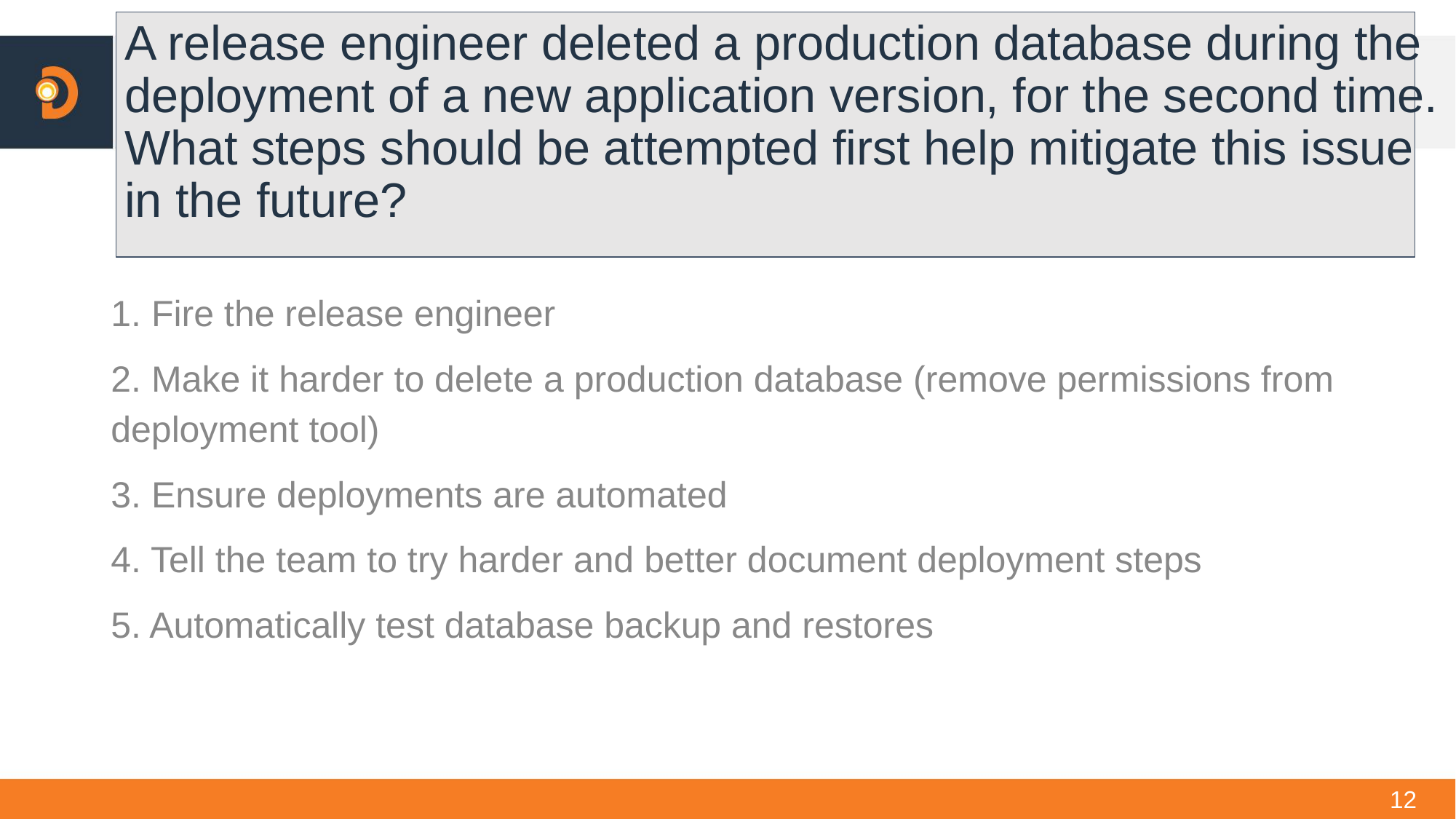

# A release engineer deleted a production database during the deployment of a new application version, for the second time. What steps should be attempted first help mitigate this issue
in the future?

1. Fire the release engineer
2. Make it harder to delete a production database (remove permissions from deployment tool)
3. Ensure deployments are automated
4. Tell the team to try harder and better document deployment steps
5. Automatically test database backup and restores
12